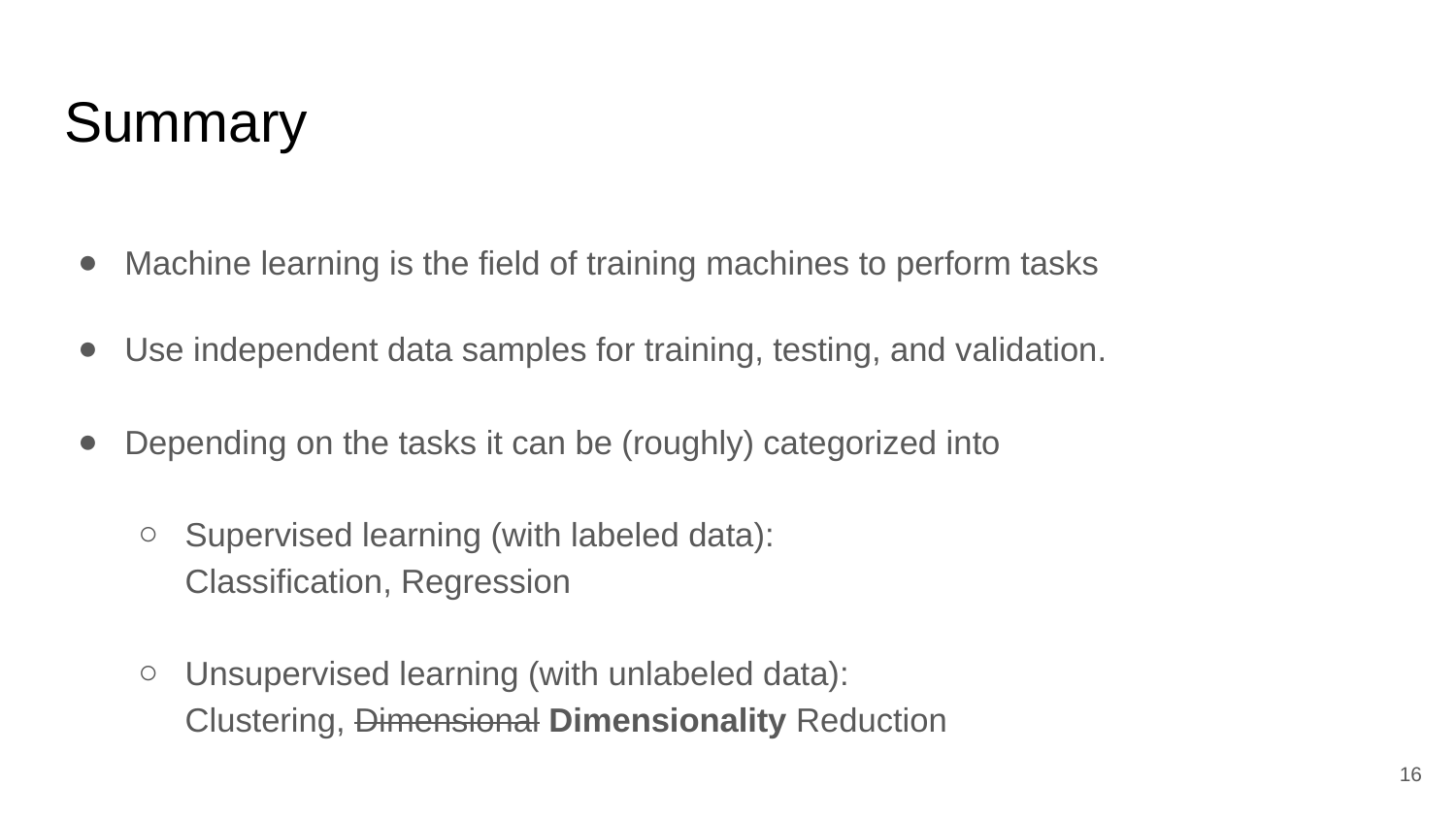

# Summary
Machine learning is the field of training machines to perform tasks
Use independent data samples for training, testing, and validation.
Depending on the tasks it can be (roughly) categorized into
Supervised learning (with labeled data):
Classification, Regression
Unsupervised learning (with unlabeled data):
Clustering, Dimensional Dimensionality Reduction
16